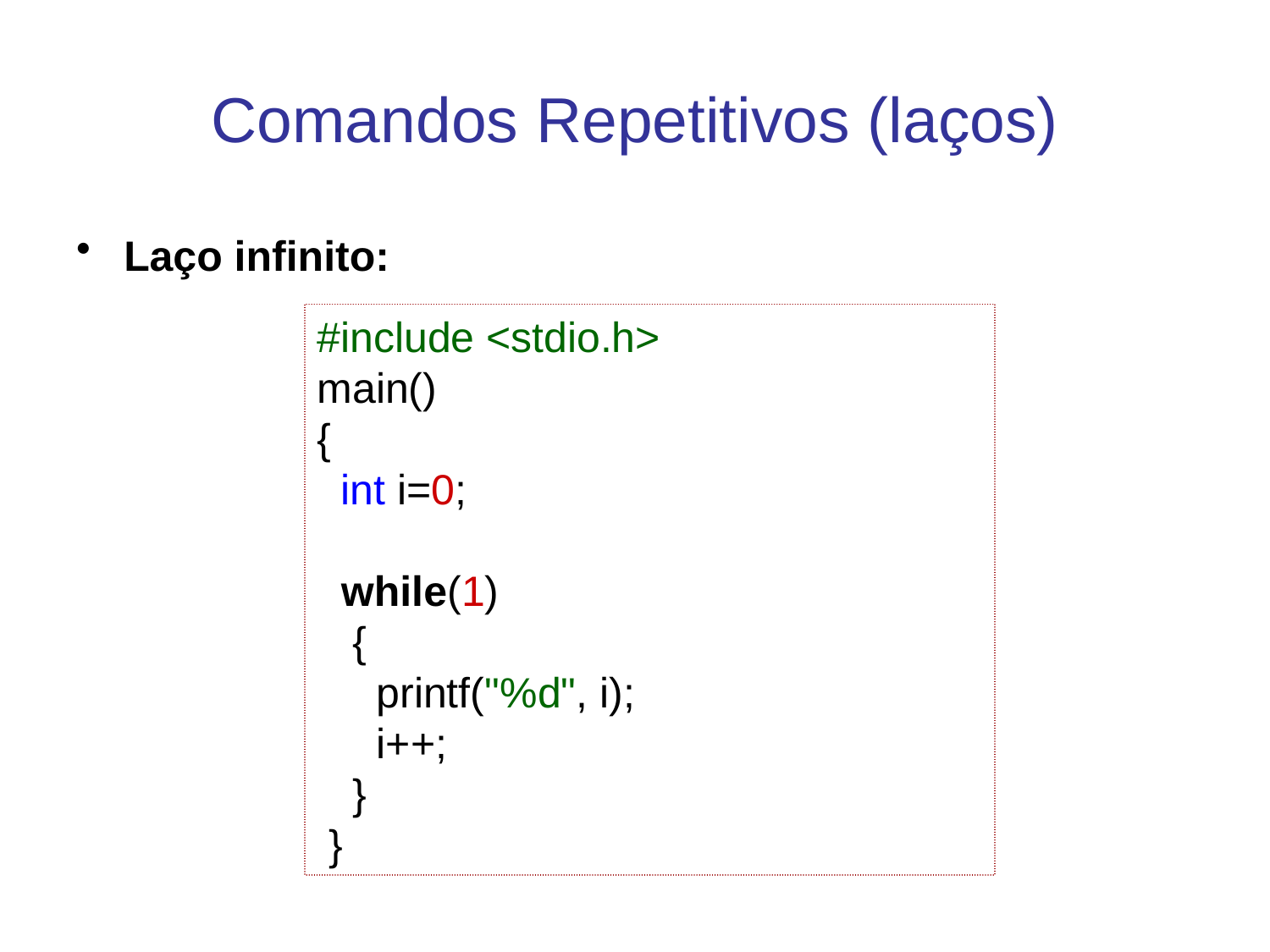

# Comandos Repetitivos (laços)
Laço infinito:
#include <stdio.h>
main()
{
  int i=0;

  while(1)
   {
     printf("%d", i);
     i++;
   }
 }